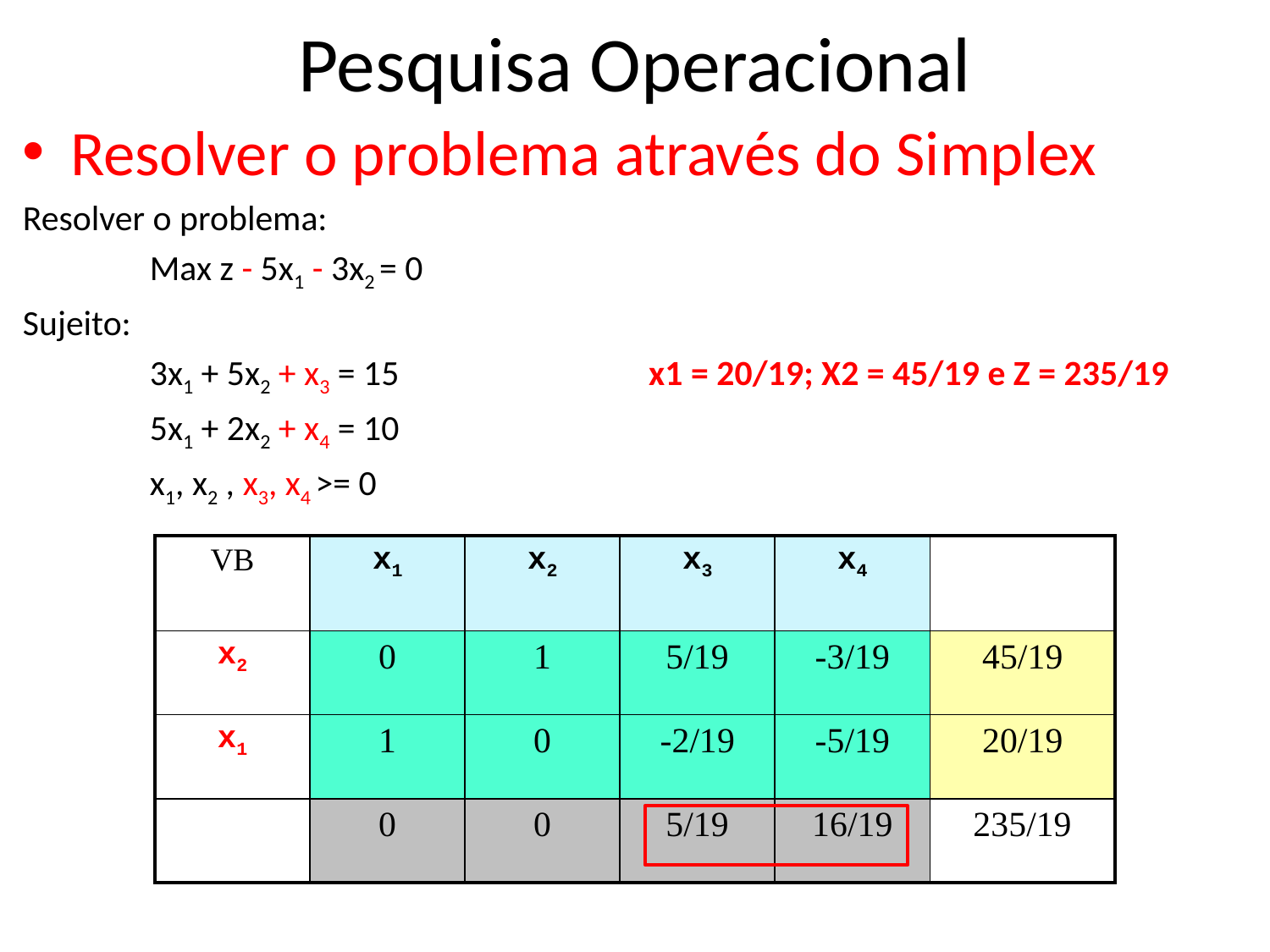

# Pesquisa Operacional
Resolver o problema através do Simplex
Resolver o problema:
	Max z - 5x1 - 3x2 = 0
Sujeito:
	3x1 + 5x2 + x3 = 15                               x1 = 20/19; X2 = 45/19 e Z = 235/19
	5x1 + 2x2 + x4 = 10
	x1, x2 , x3, x4 >= 0
| VB | x1 | x2 | x3 | x4 |  |
| --- | --- | --- | --- | --- | --- |
| x2 | 0 | 1 | 5/19 | -3/19 | 45/19 |
| x1 | 1 | 0 | -2/19 | -5/19 | 20/19 |
|  | 0 | 0 | 5/19 | 16/19 | 235/19 |